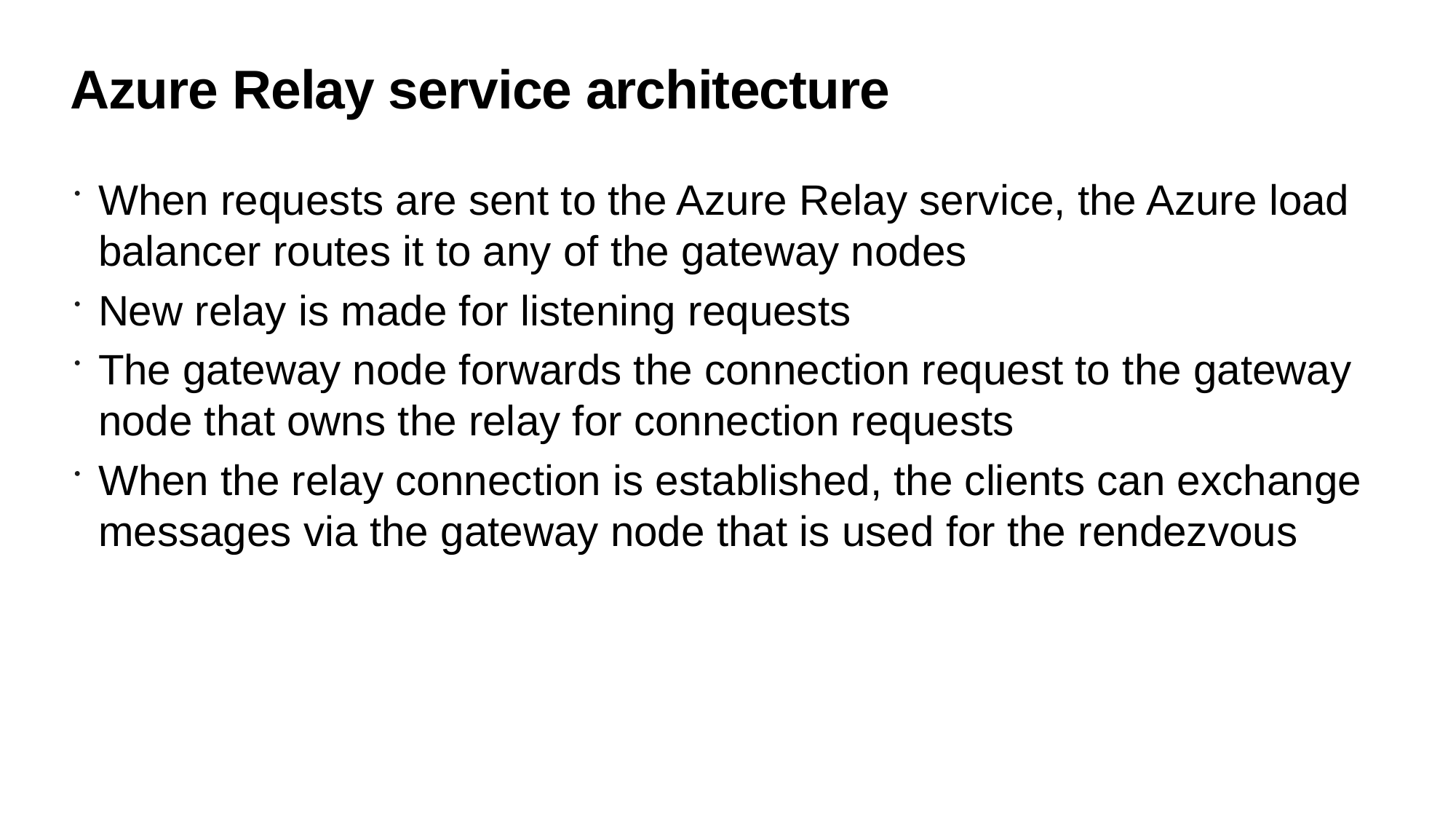

# Azure Relay service architecture
When requests are sent to the Azure Relay service, the Azure load balancer routes it to any of the gateway nodes
New relay is made for listening requests
The gateway node forwards the connection request to the gateway node that owns the relay for connection requests
When the relay connection is established, the clients can exchange messages via the gateway node that is used for the rendezvous